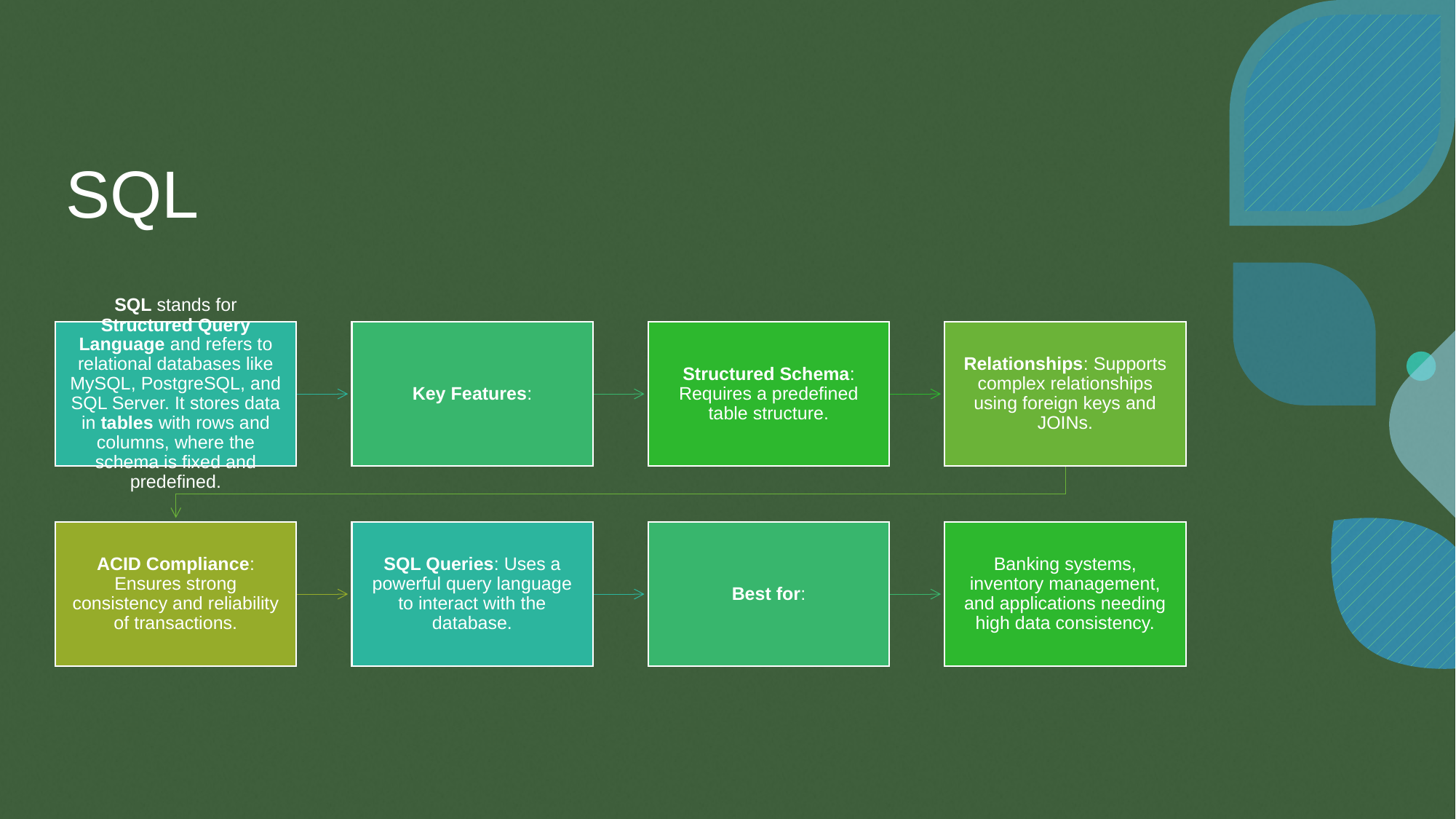

# SQL

SQL stands for Structured Query Language and refers to relational databases like MySQL, PostgreSQL, and SQL Server. It stores data in tables with rows and columns, where the schema is fixed and predefined.

Key Features:

Structured Schema: Requires a predefined table structure.

Relationships: Supports complex relationships using foreign keys and JOINs.

ACID Compliance: Ensures strong consistency and reliability of transactions.

SQL Queries: Uses a powerful query language to interact with the database.

Best for:
Banking systems, inventory management, and applications needing high data consistency.